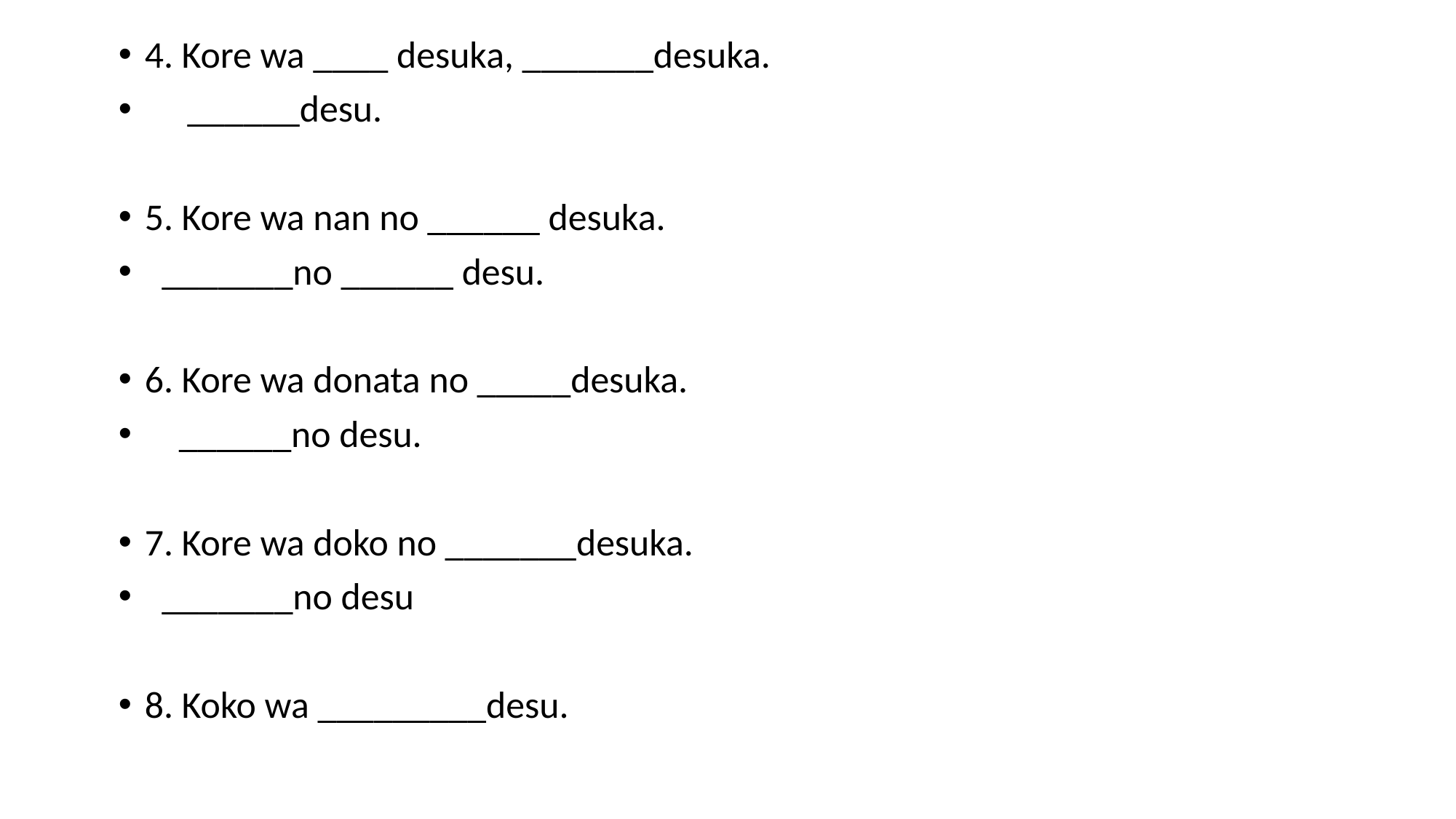

4. Kore wa ____ desuka, _______desuka.
     ______desu.

5. Kore wa nan no ______ desuka.
  _______no ______ desu.

6. Kore wa donata no _____desuka.
    ______no desu.

7. Kore wa doko no _______desuka.
  _______no desu

8. Koko wa _________desu.